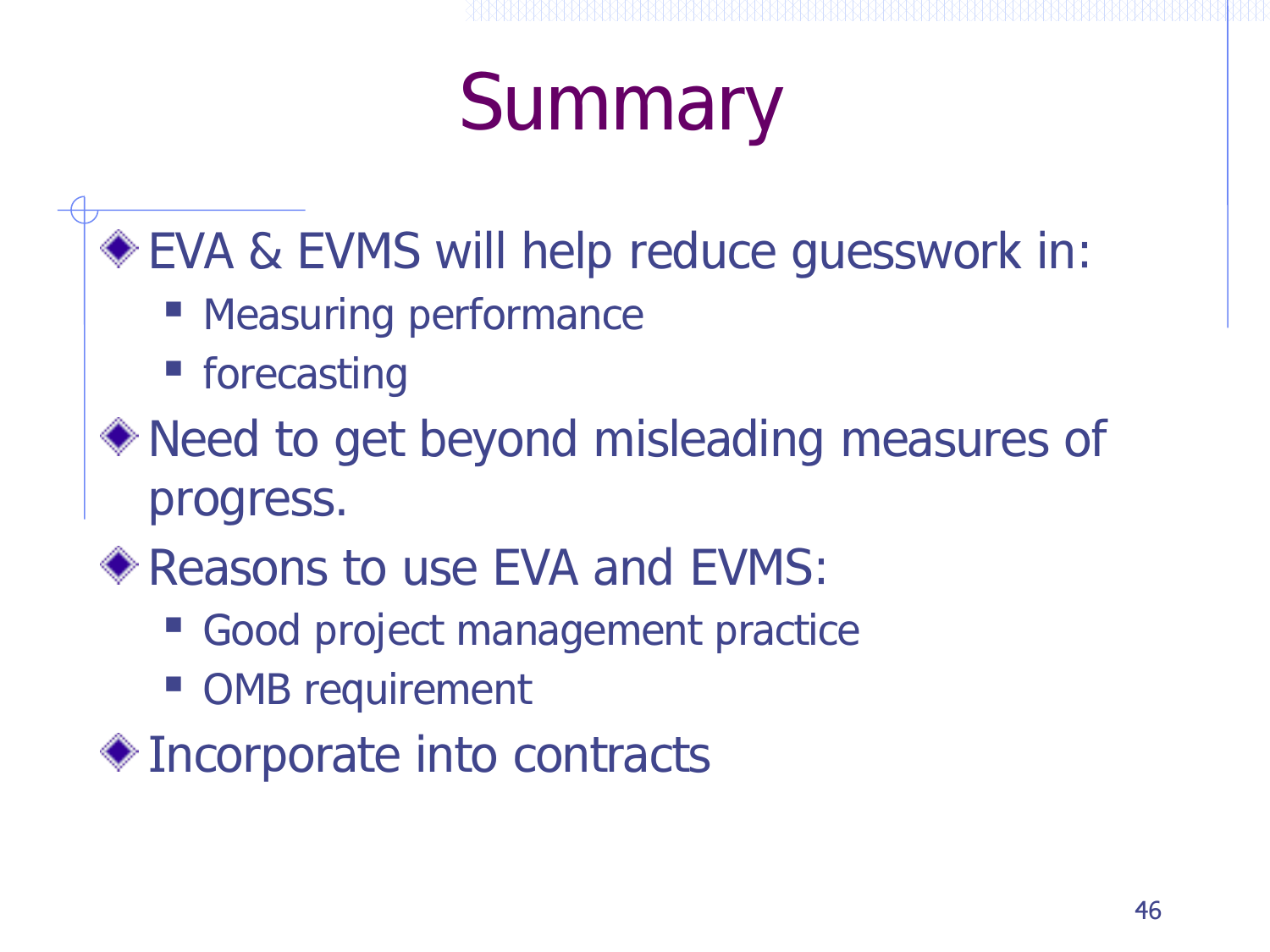

# Summary
EVA & EVMS will help reduce guesswork in:
Measuring performance
forecasting
Need to get beyond misleading measures of progress.
Reasons to use EVA and EVMS:
Good project management practice
OMB requirement
Incorporate into contracts
46